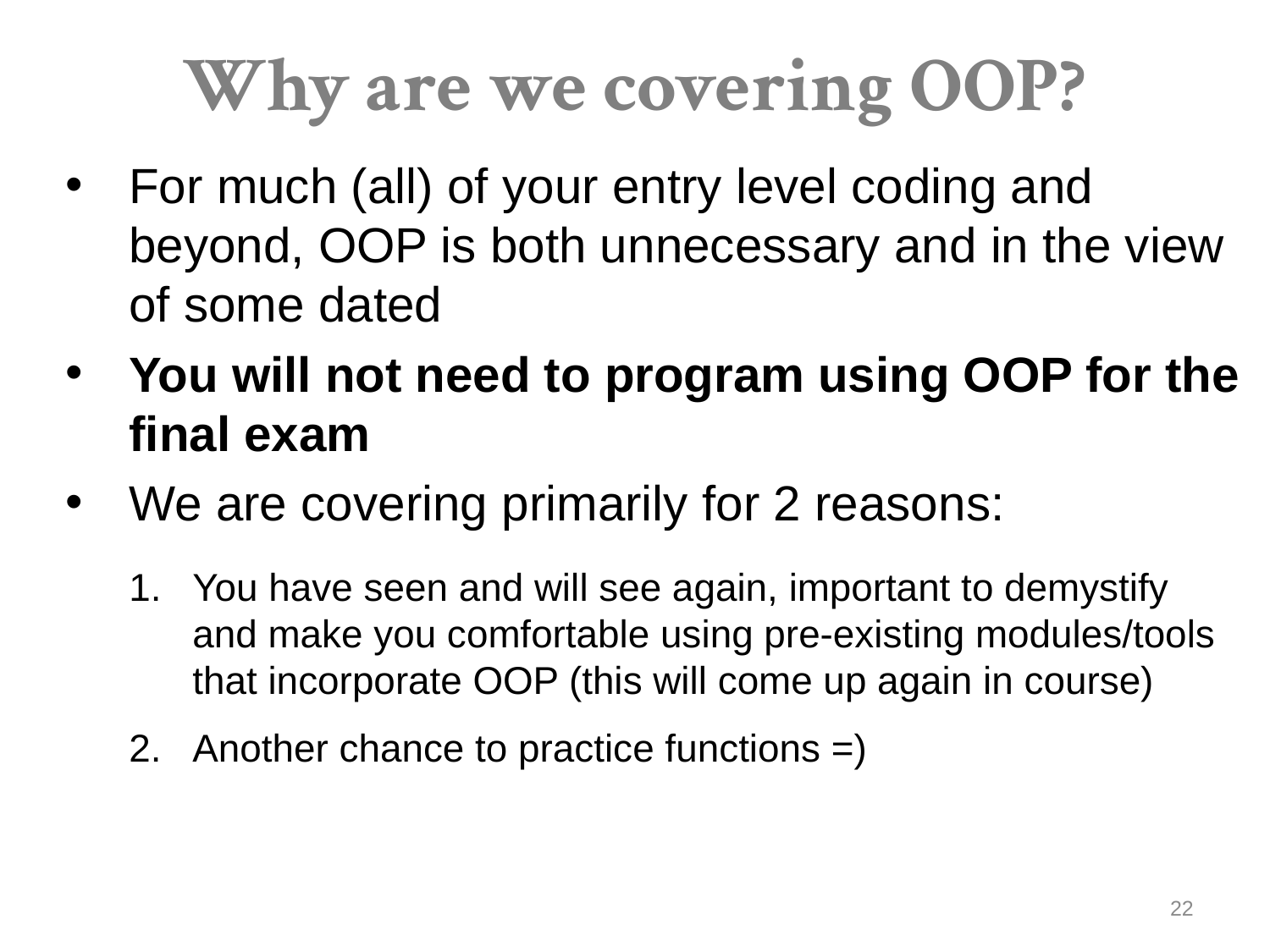

Why are we covering OOP?
For much (all) of your entry level coding and beyond, OOP is both unnecessary and in the view of some dated
You will not need to program using OOP for the final exam
We are covering primarily for 2 reasons:
You have seen and will see again, important to demystify and make you comfortable using pre-existing modules/tools that incorporate OOP (this will come up again in course)
Another chance to practice functions =)
22